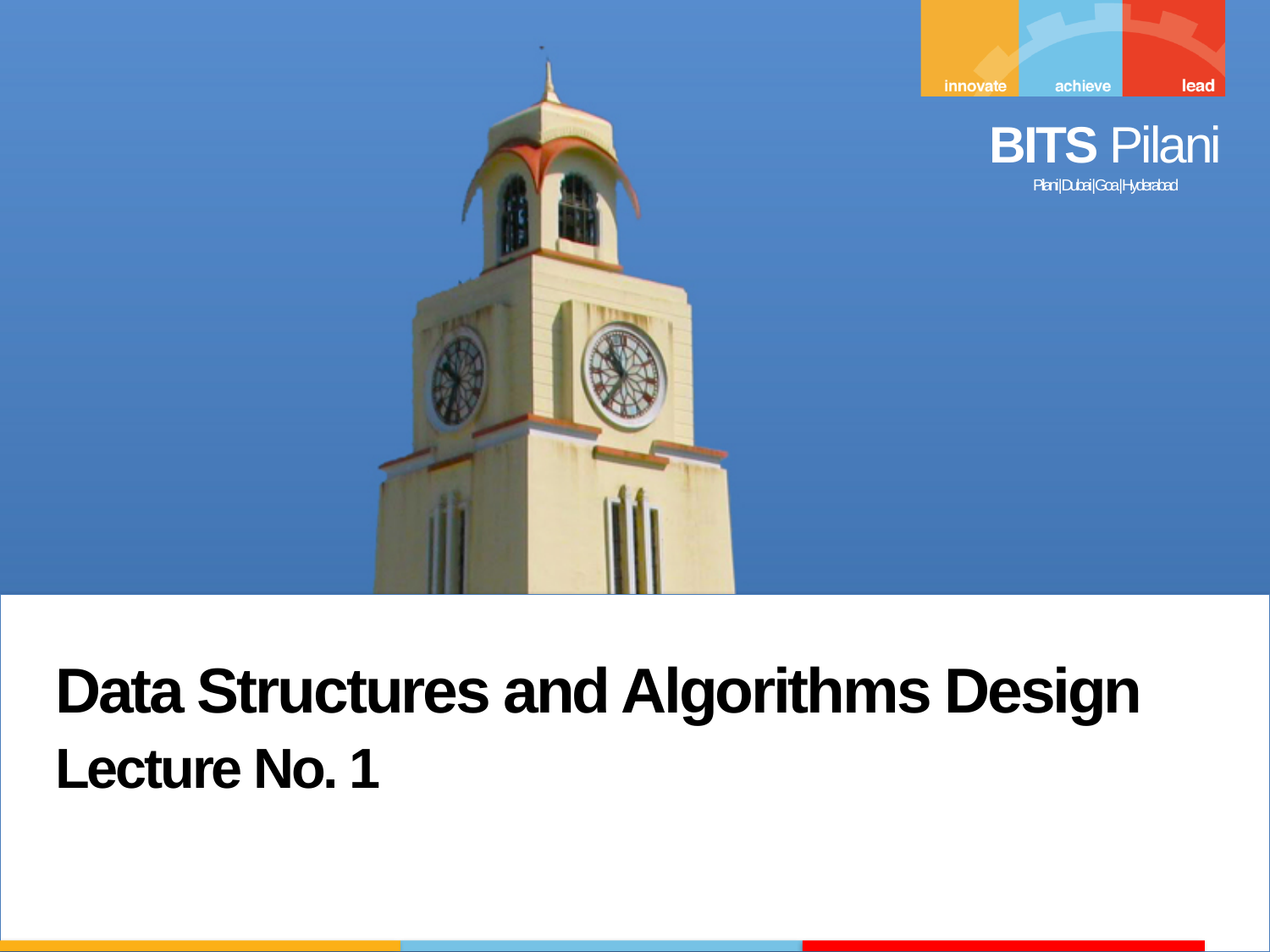

Data Structures and Algorithms Design
Lecture No. 1